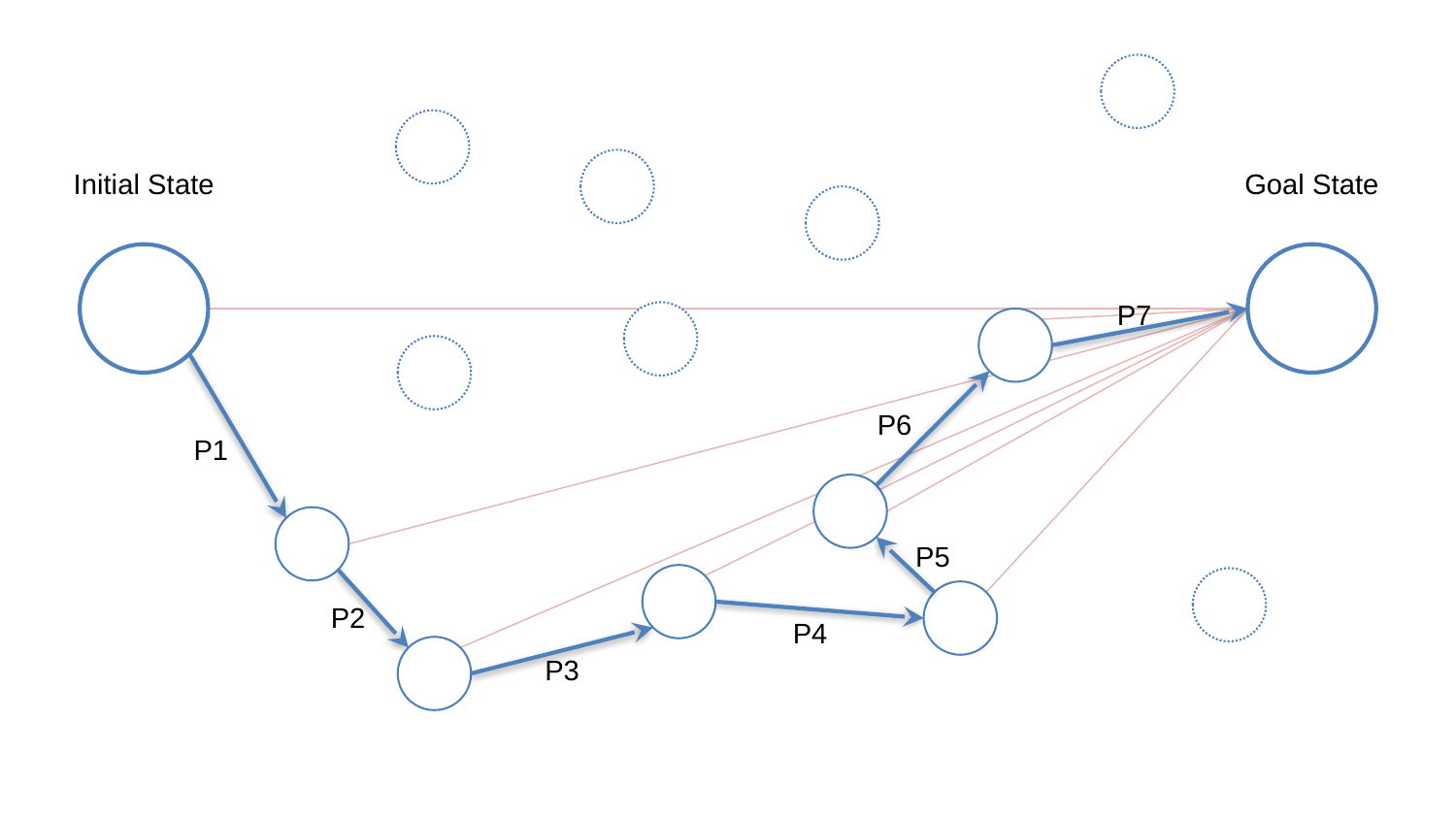

Initial State
Goal State

P7

P6
P1

P5

P2
P4

P3